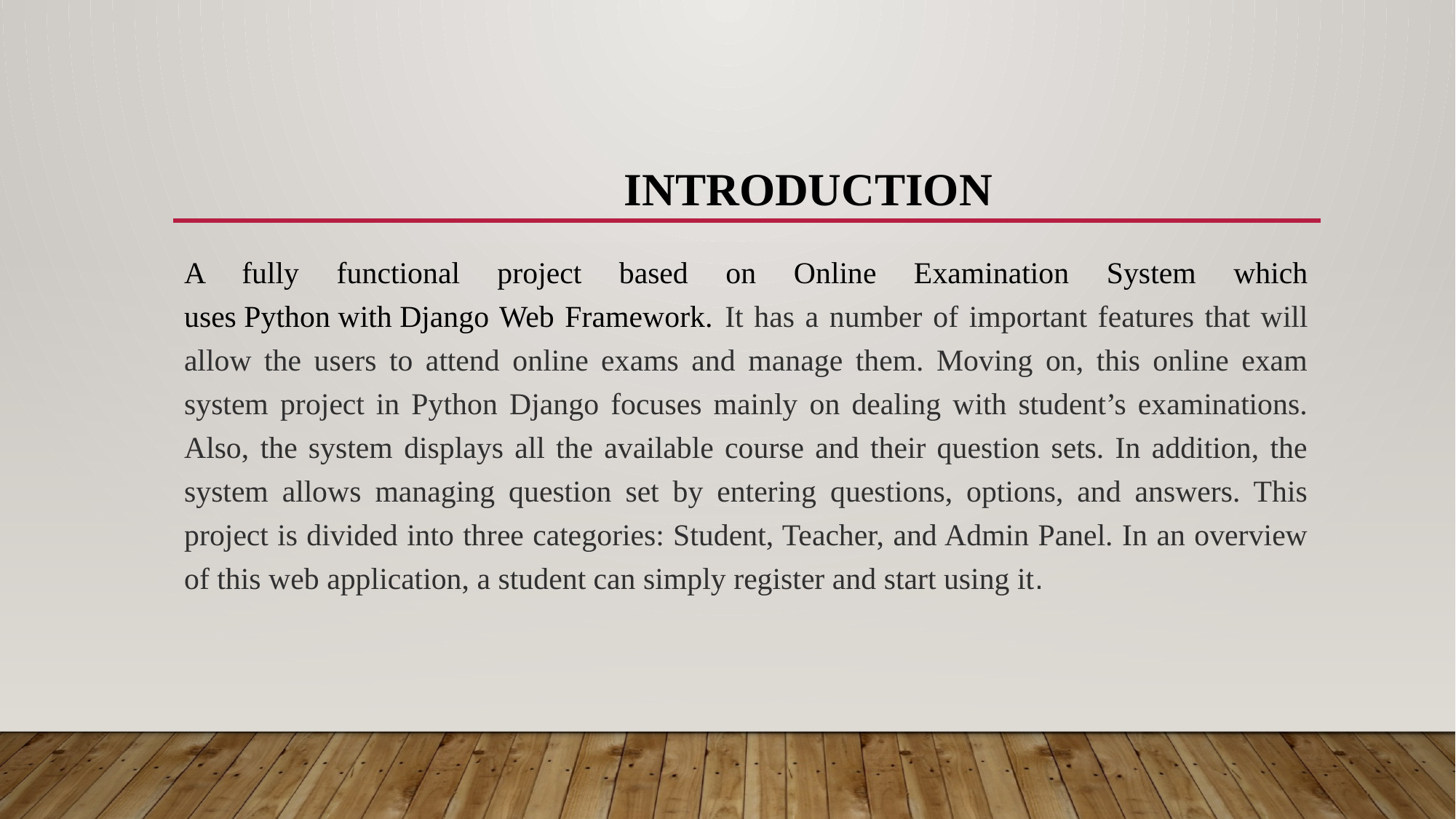

# introduction
A fully functional project based on Online Examination System which uses Python with Django Web Framework. It has a number of important features that will allow the users to attend online exams and manage them. Moving on, this online exam system project in Python Django focuses mainly on dealing with student’s examinations. Also, the system displays all the available course and their question sets. In addition, the system allows managing question set by entering questions, options, and answers. This project is divided into three categories: Student, Teacher, and Admin Panel. In an overview of this web application, a student can simply register and start using it.